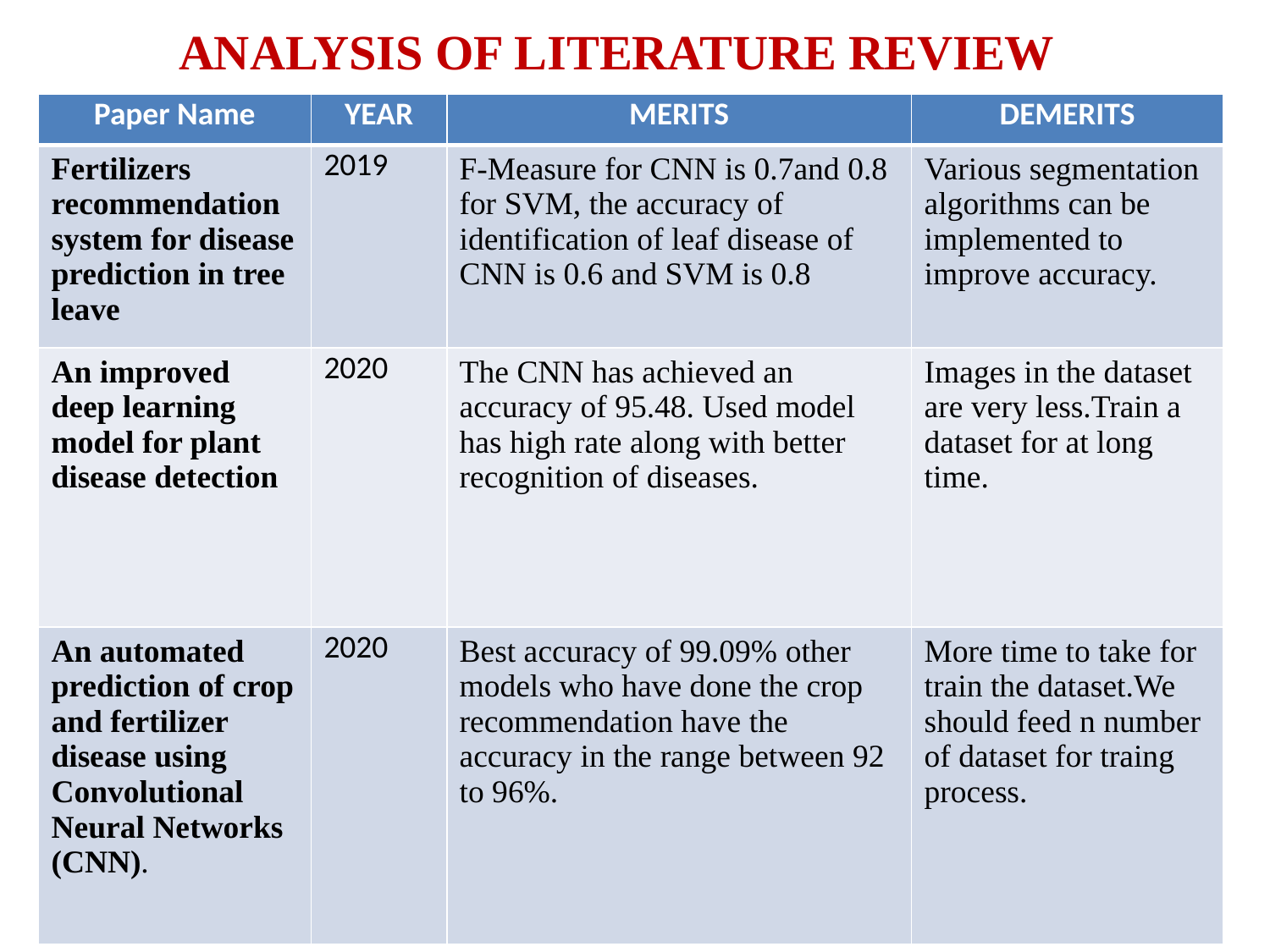

ANALYSIS OF LITERATURE REVIEW

| Paper Name | YEAR | MERITS | DEMERITS |
| --- | --- | --- | --- |
| Fertilizers recommendation system for disease prediction in tree leave | 2019 | F-Measure for CNN is 0.7and 0.8 for SVM, the accuracy of identification of leaf disease of CNN is 0.6 and SVM is 0.8 | Various segmentation algorithms can be implemented to improve accuracy. |
| An improved deep learning model for plant disease detection | 2020 | The CNN has achieved an accuracy of 95.48. Used model has high rate along with better recognition of diseases. | Images in the dataset are very less.Train a dataset for at long time. |
| An automated prediction of crop and fertilizer disease using Convolutional Neural Networks (CNN). | 2020 | Best accuracy of 99.09% other models who have done the crop recommendation have the accuracy in the range between 92 to 96%. | More time to take for train the dataset.We should feed n number of dataset for traing process. |
9